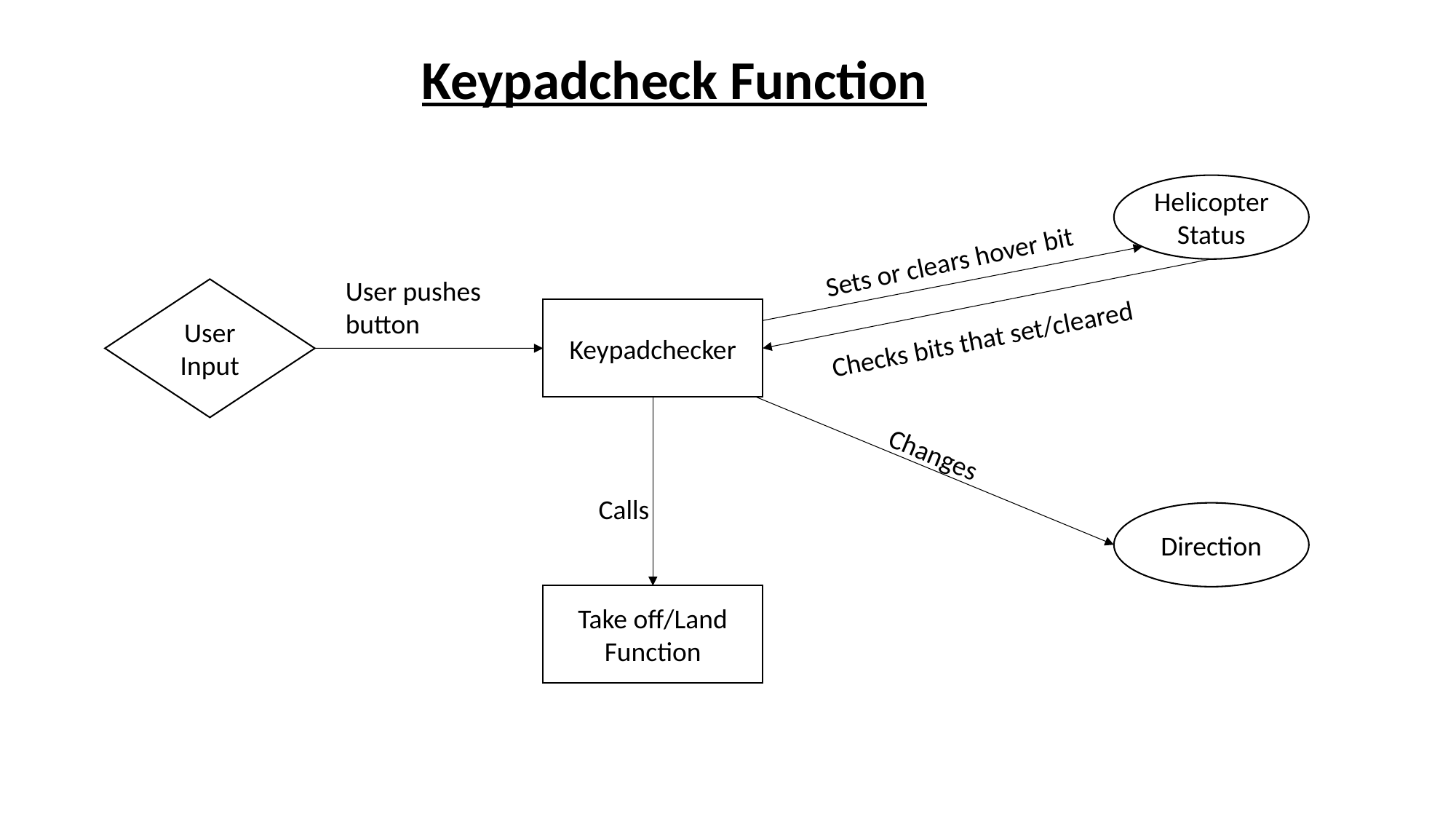

Keypadcheck Function
Helicopter Status
Sets or clears hover bit
User pushes button
User Input
Keypadchecker
Checks bits that set/cleared
Changes
Calls
Direction
Take off/Land Function